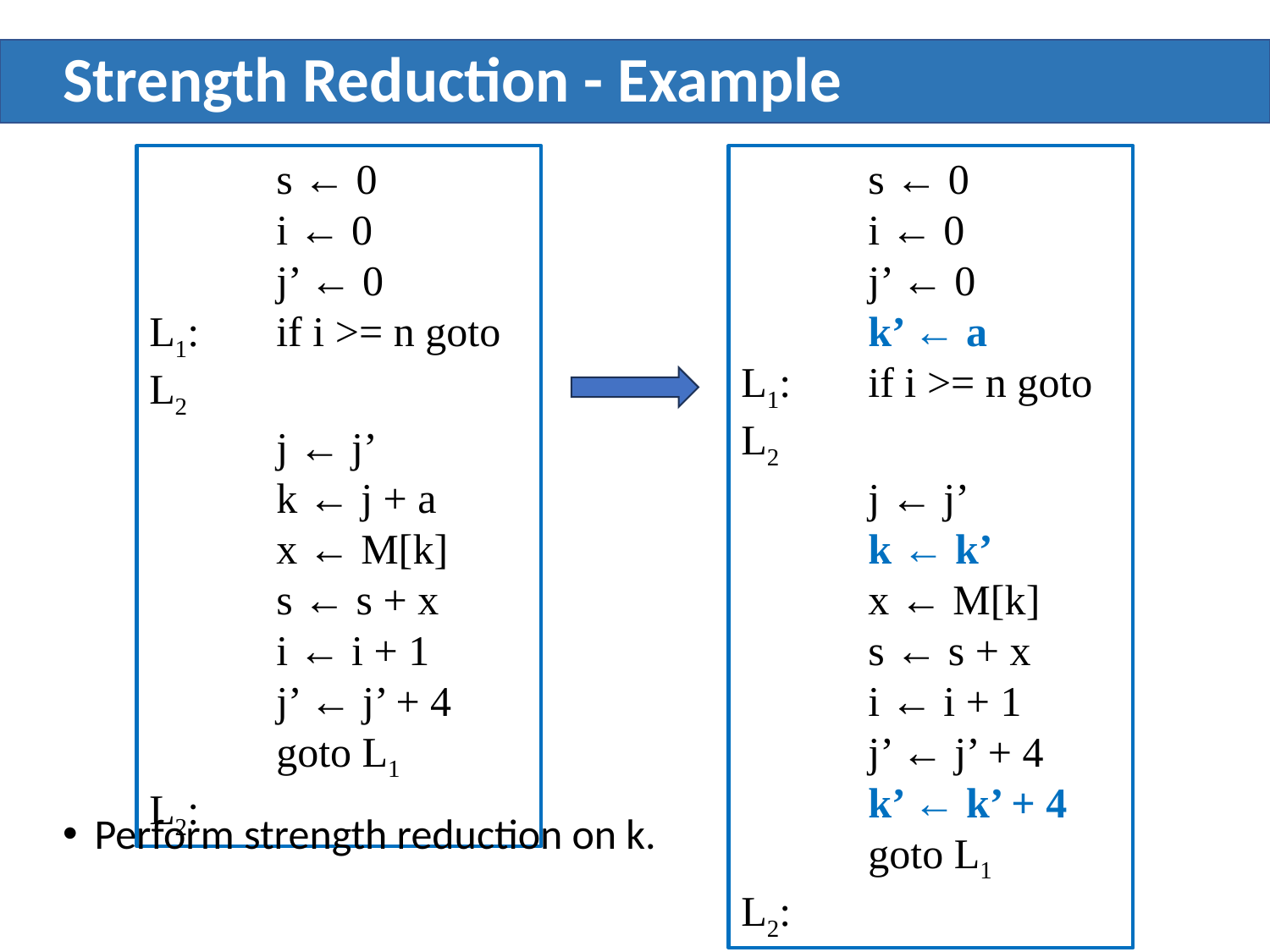

# Strength Reduction - Example
	s ← 0
	i ← 0
	j’ ← 0
L1:	if i >= n goto L2
	j ← j’
	k ← j + a
	x ← M[k]
	s ← s + x
	i ← i + 1
	j’ ← j’ + 4
	goto L1
L2:
	s ← 0
	i ← 0
	j’ ← 0
	k’ ← a
L1:	if i >= n goto L2
	j ← j’
	k ← k’
	x ← M[k]
	s ← s + x
	i ← i + 1
	j’ ← j’ + 4
	k’ ← k’ + 4
	goto L1
L2:

Perform strength reduction on k.